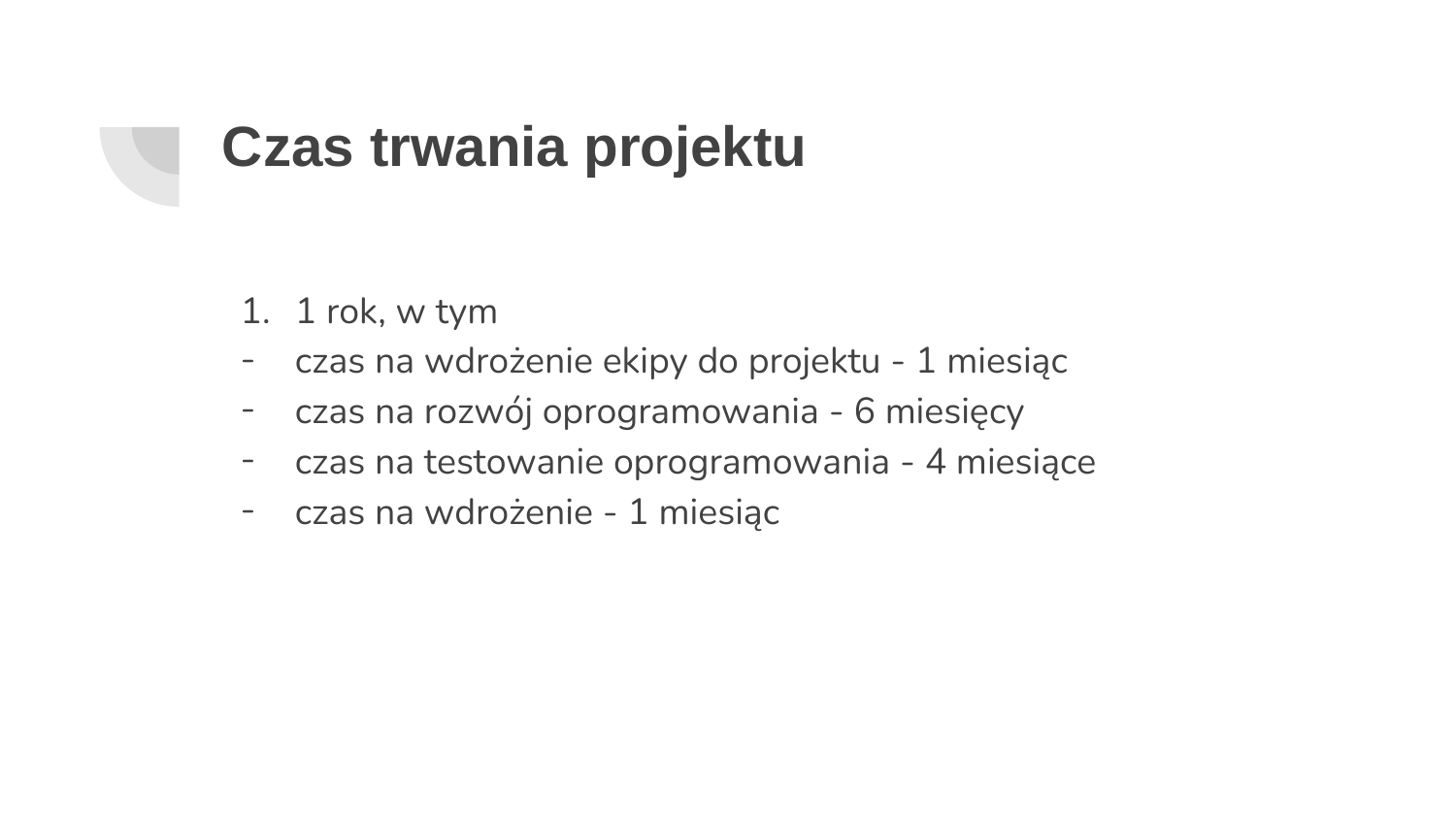

# Czas trwania projektu
1 rok, w tym
czas na wdrożenie ekipy do projektu - 1 miesiąc
czas na rozwój oprogramowania - 6 miesięcy
czas na testowanie oprogramowania - 4 miesiące
czas na wdrożenie - 1 miesiąc